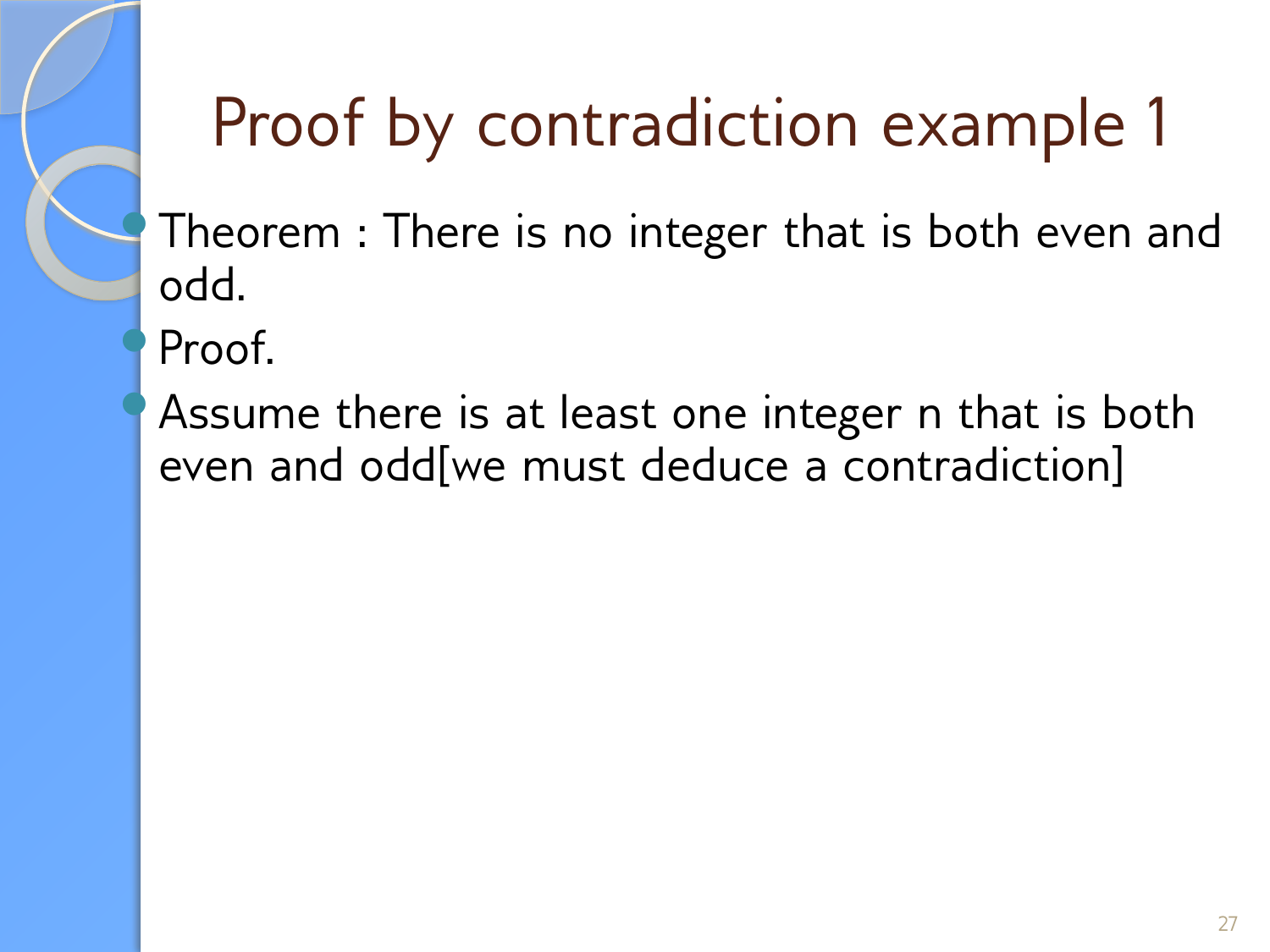

# Proof by contradiction example 1
Theorem : There is no integer that is both even and odd.
Proof.
Assume there is at least one integer n that is both even and odd[we must deduce a contradiction]
27